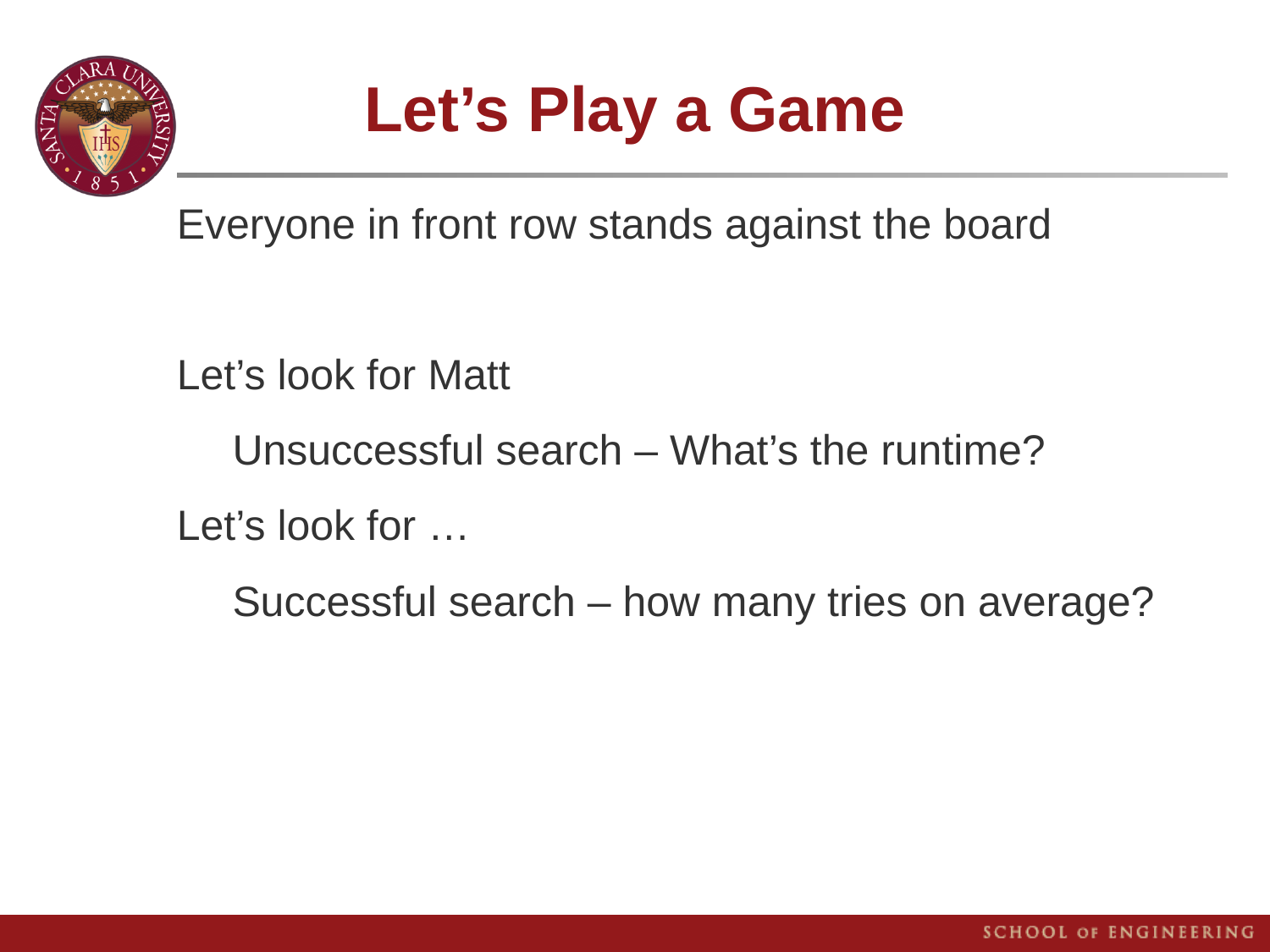

# Let’s Play a Game
Everyone in front row stands against the board

Let’s look for Matt
Unsuccessful search – What’s the runtime?
Let’s look for …
Successful search – how many tries on average?